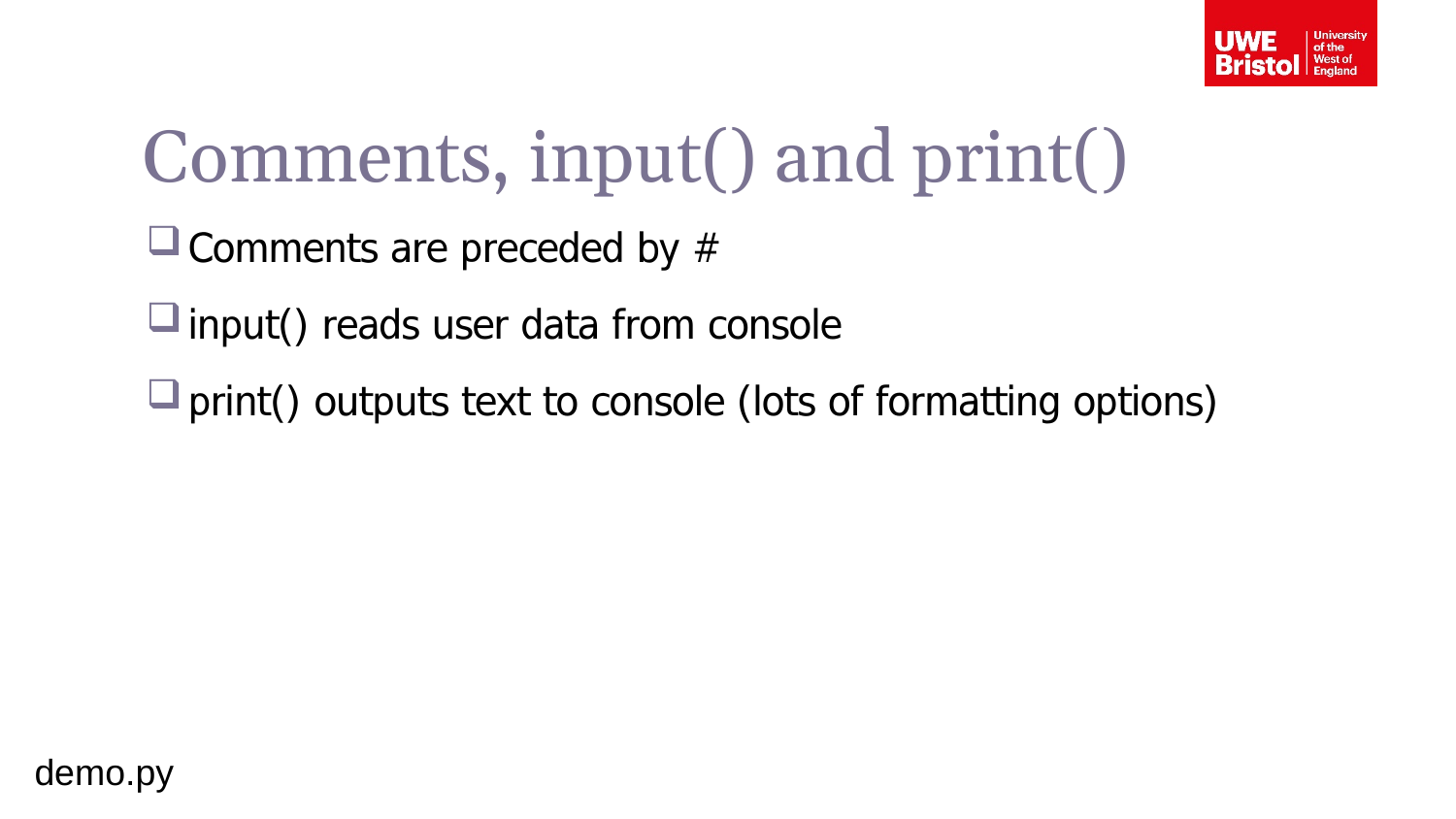

Comments, input() and print()
Comments are preceded by #
input() reads user data from console
print() outputs text to console (lots of formatting options)
demo.py